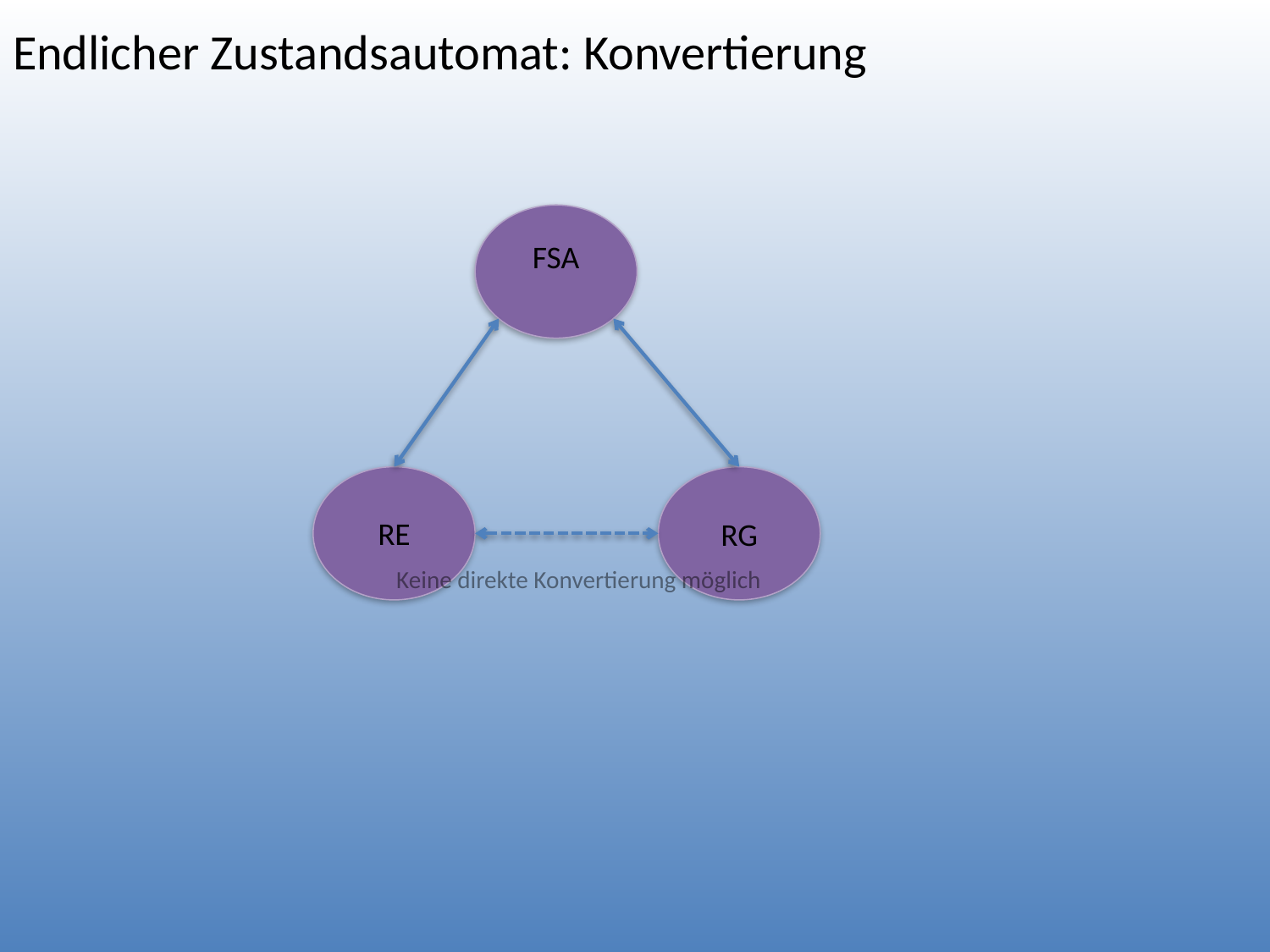

Endlicher Zustandsautomat: Konvertierung

FSA

RE
RG
Keine direkte Konvertierung möglich